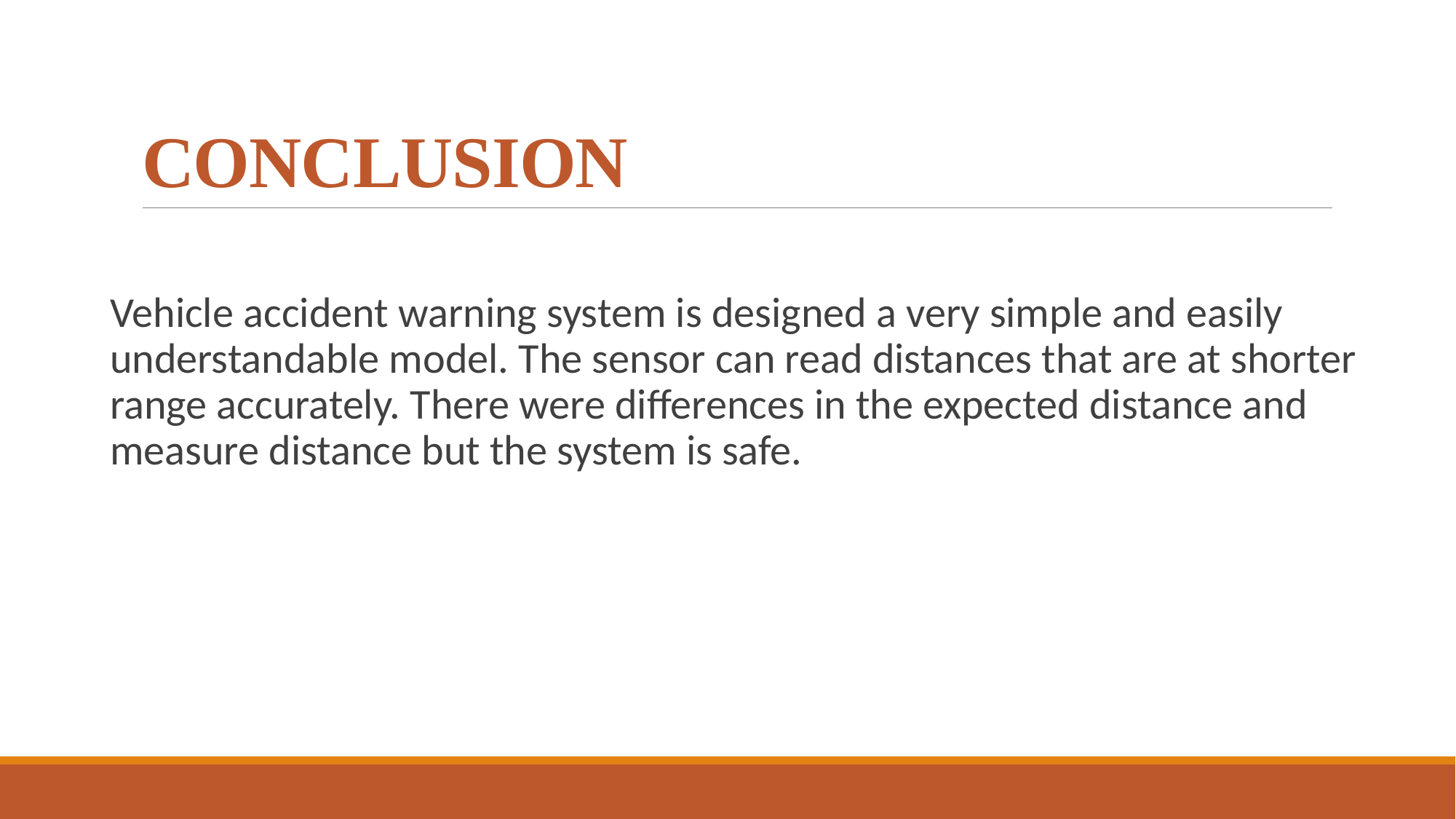

# CONCLUSION
Vehicle accident warning system is designed a very simple and easily understandable model. The sensor can read distances that are at shorter range accurately. There were differences in the expected distance and measure distance but the system is safe.